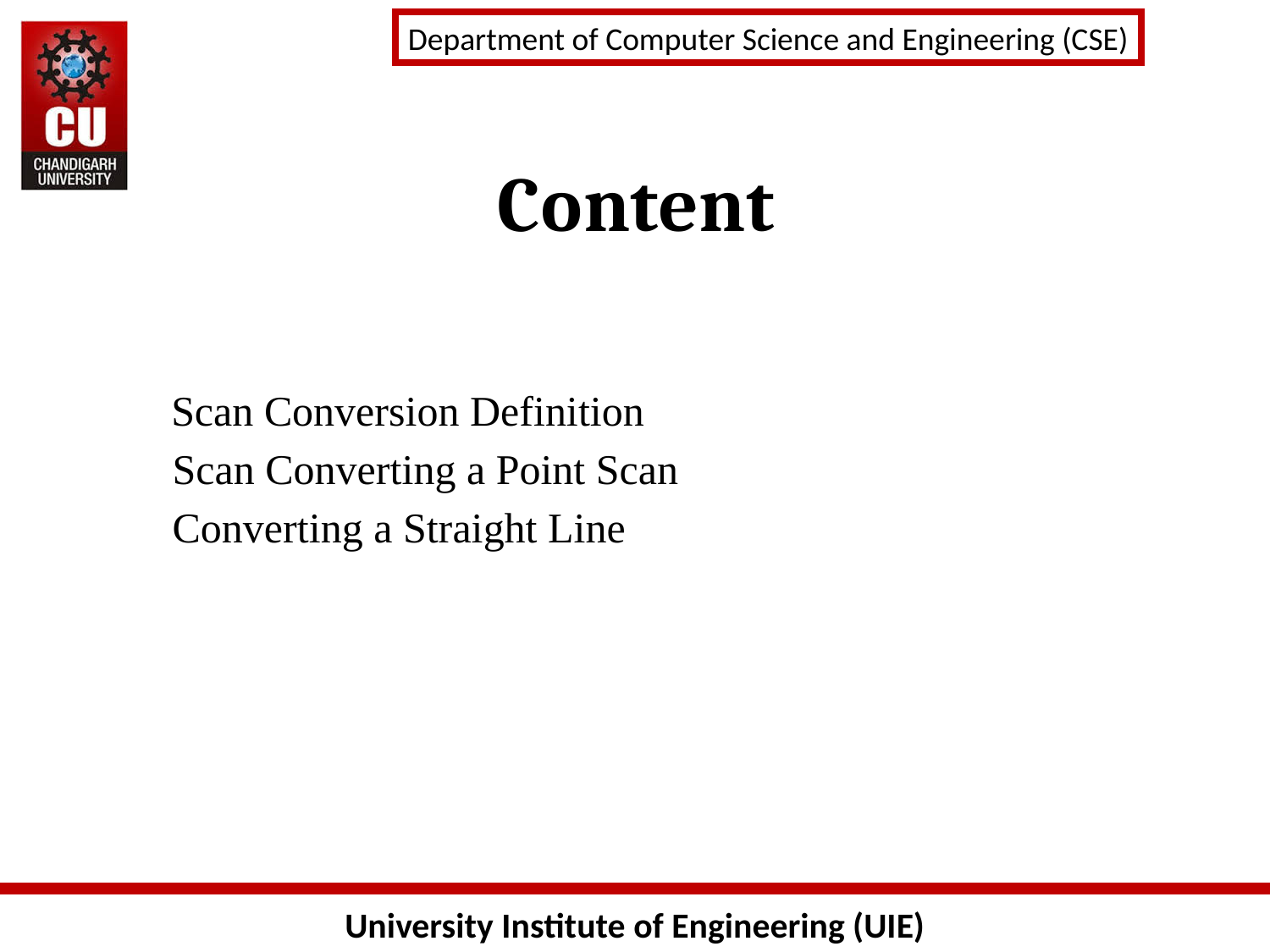

# Content
Scan Conversion Definition
Scan Converting a Point Scan
Converting a Straight Line